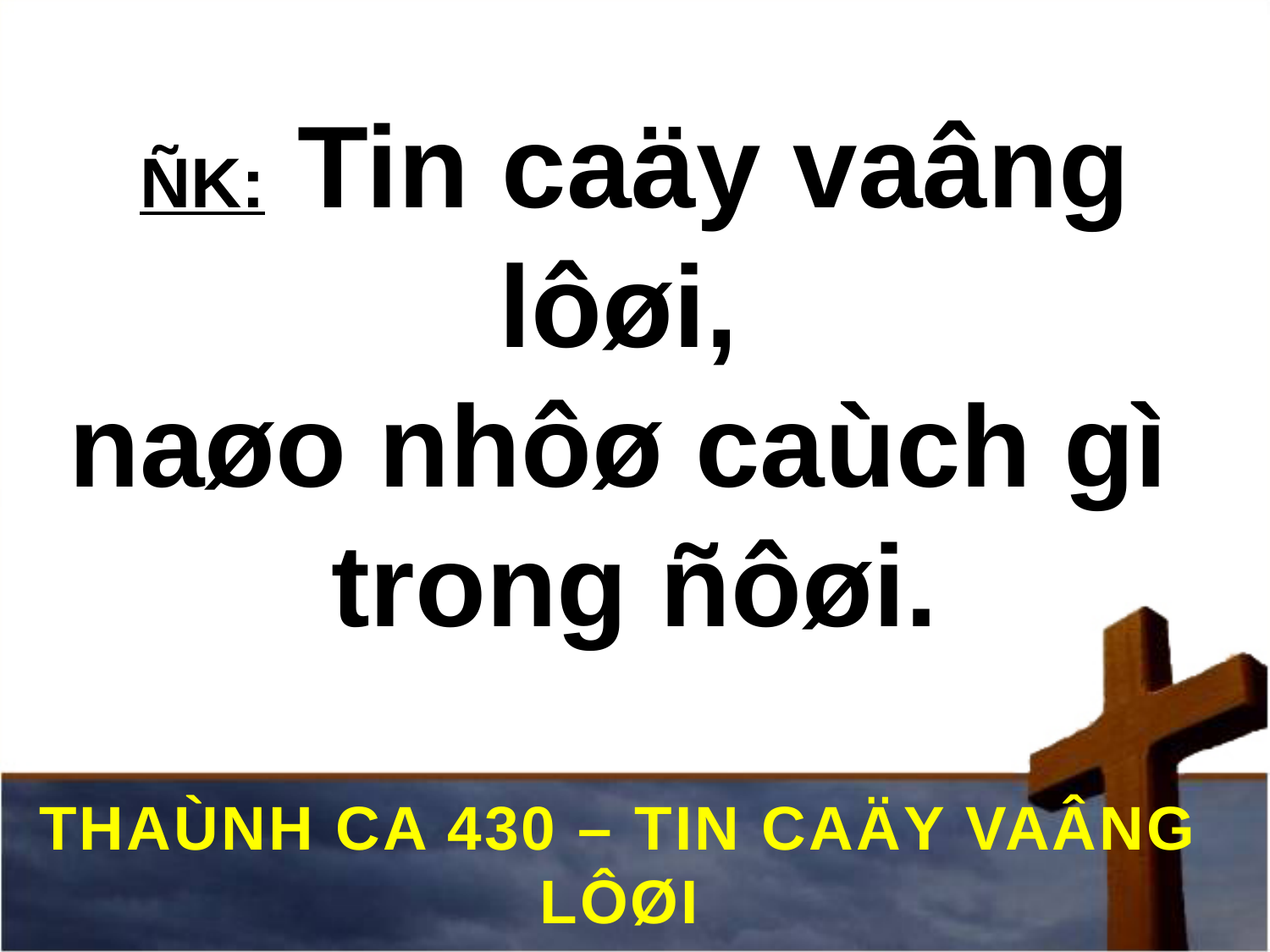

# ÑK: Tin caäy vaâng lôøi, naøo nhôø caùch gì trong ñôøi.
THAÙNH CA 430 – TIN CAÄY VAÂNG LÔØI